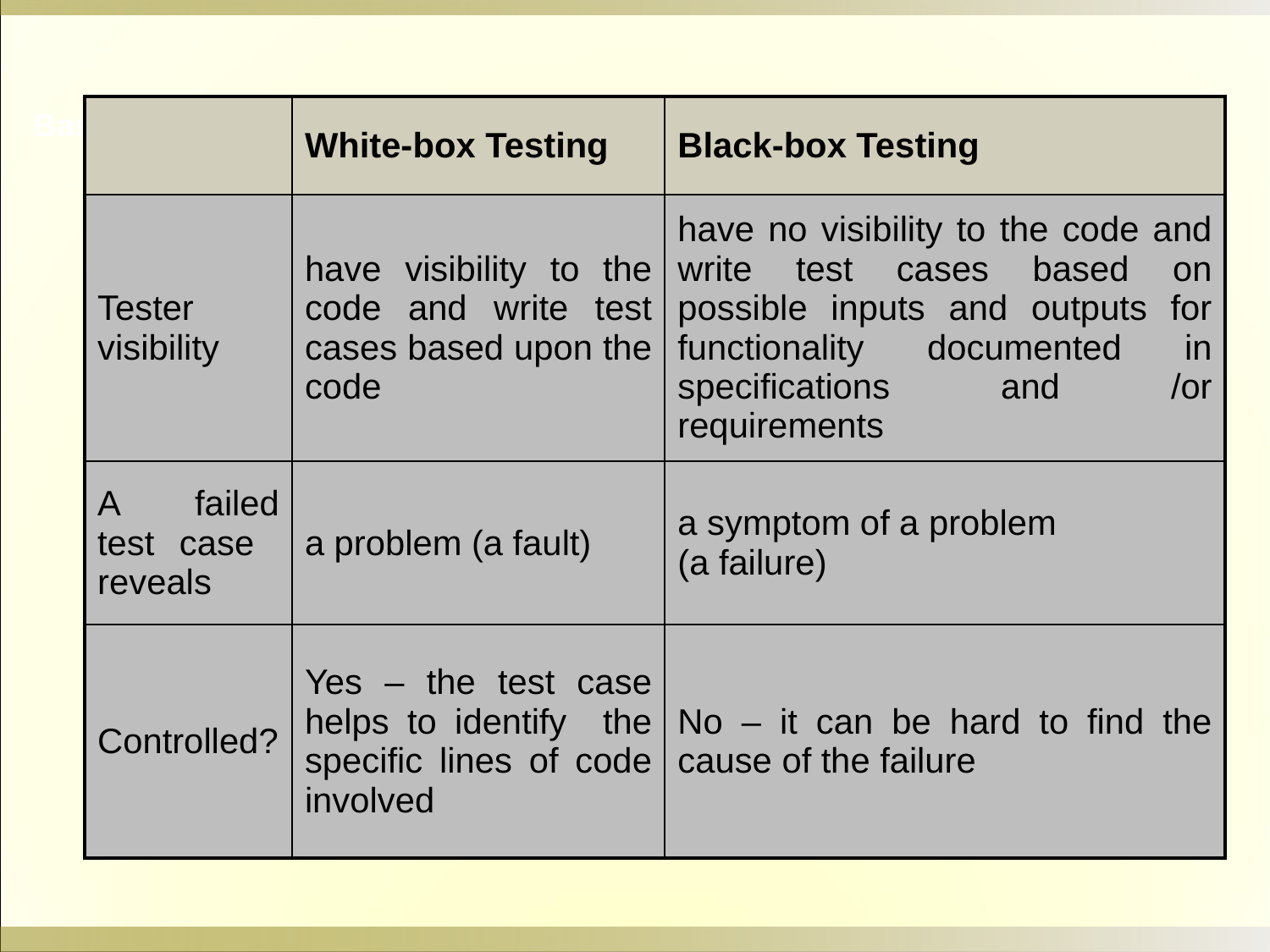

|  | White-box Testing | Black-box Testing |
| --- | --- | --- |
| Tester visibility | have visibility to the code and write test cases based upon the code | have no visibility to the code and write test cases based on possible inputs and outputs for functionality documented in specifications and /or requirements |
| A failed test case reveals | a problem (a fault) | a symptom of a problem (a failure) |
| Controlled? | Yes – the test case helps to identify the specific lines of code involved | No – it can be hard to find the cause of the failure |
Basic Concepts of White box testing